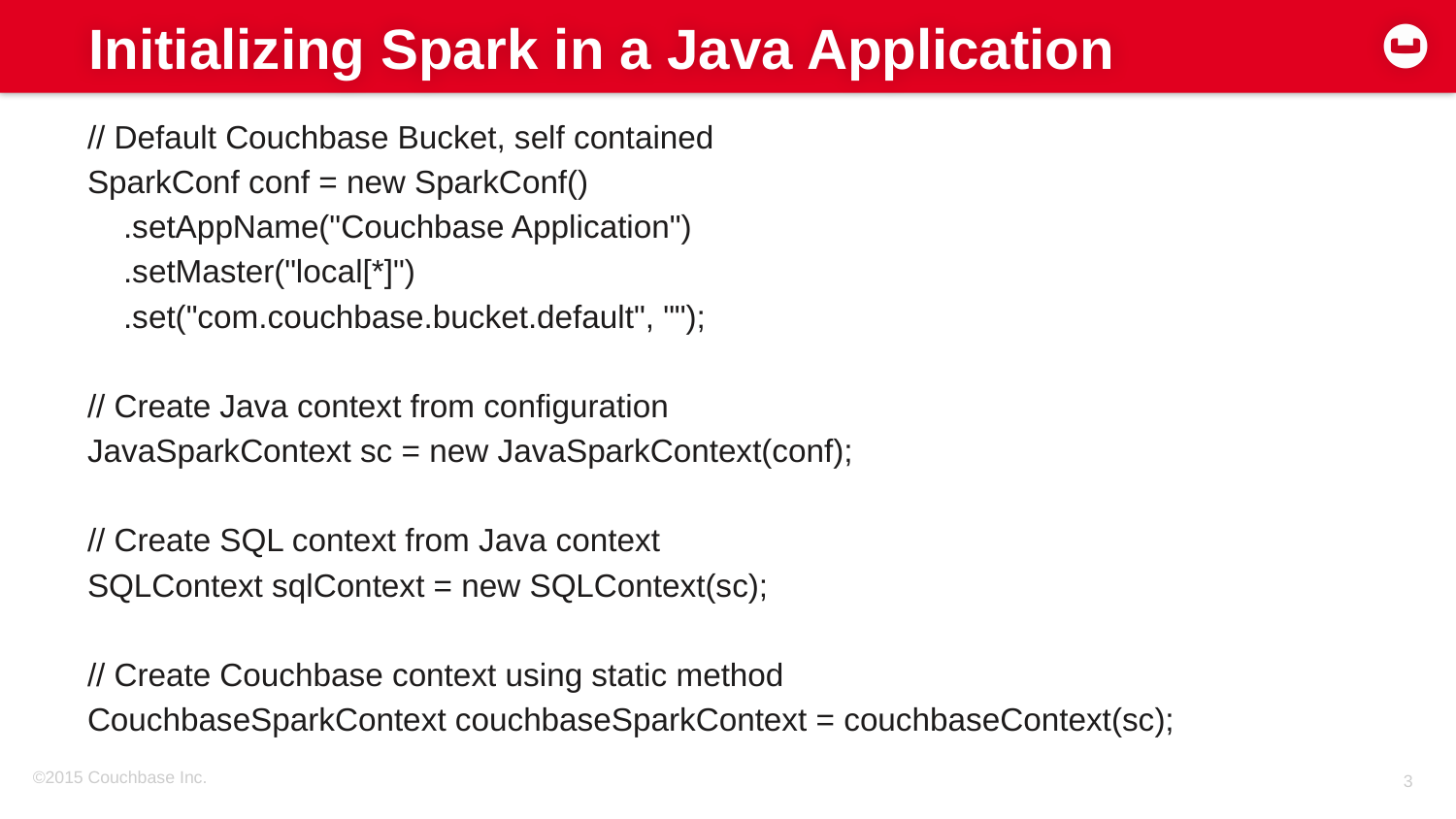

# Initializing Spark in a Java Application
// Default Couchbase Bucket, self contained
SparkConf conf = new SparkConf()
    .setAppName("Couchbase Application")
    .setMaster("local[*]")
    .set("com.couchbase.bucket.default", "");

// Create Java context from configuration
JavaSparkContext sc = new JavaSparkContext(conf);

// Create SQL context from Java context
SQLContext sqlContext = new SQLContext(sc);

// Create Couchbase context using static method
CouchbaseSparkContext couchbaseSparkContext = couchbaseContext(sc);